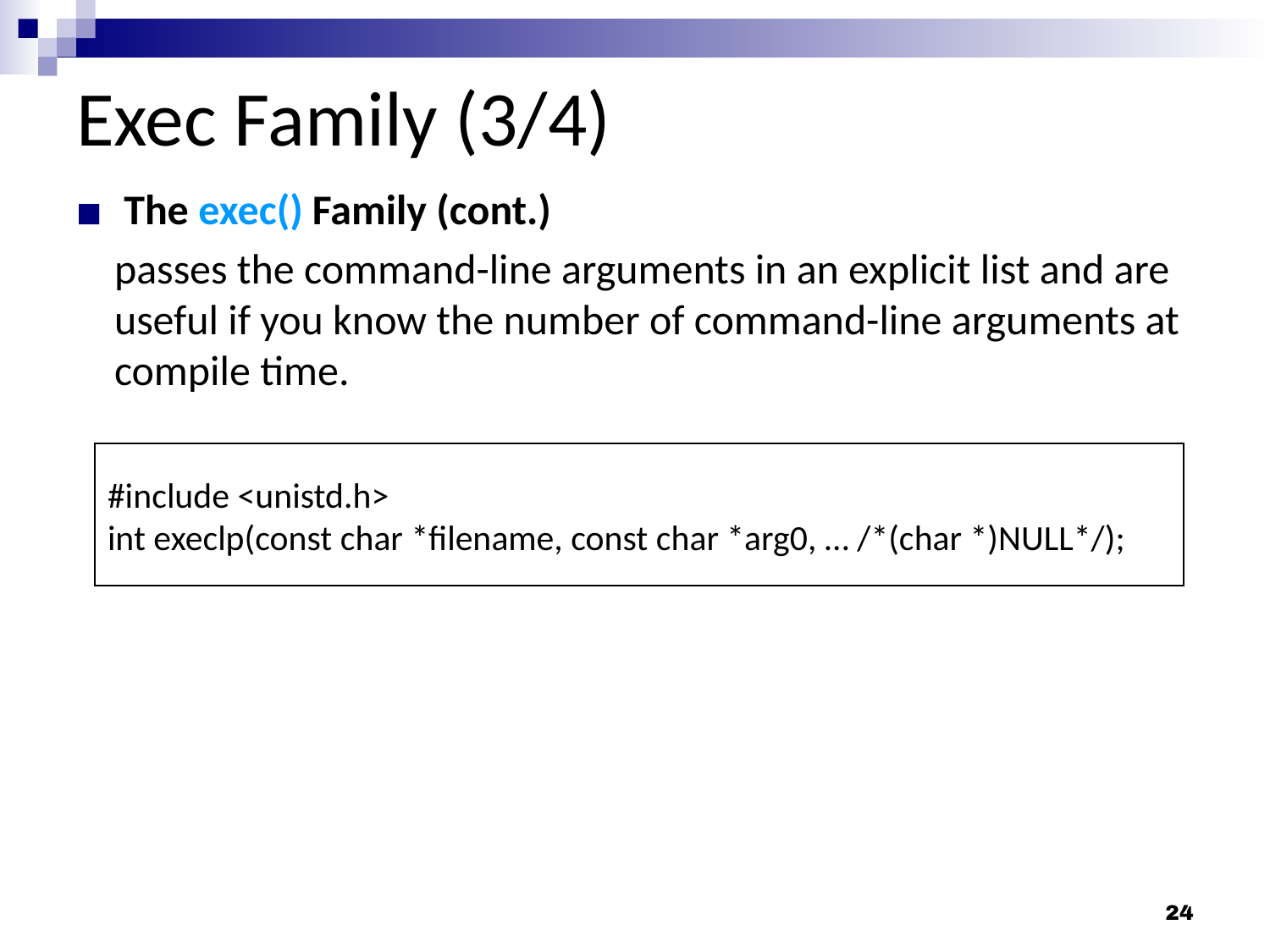

# Exec Family (3/4)
The exec() Family (cont.)
passes the command-line arguments in an explicit list and are useful if you know the number of command-line arguments at compile time.

#include <unistd.h>
int execlp(const char *filename, const char *arg0, … /*(char *)NULL*/);
24